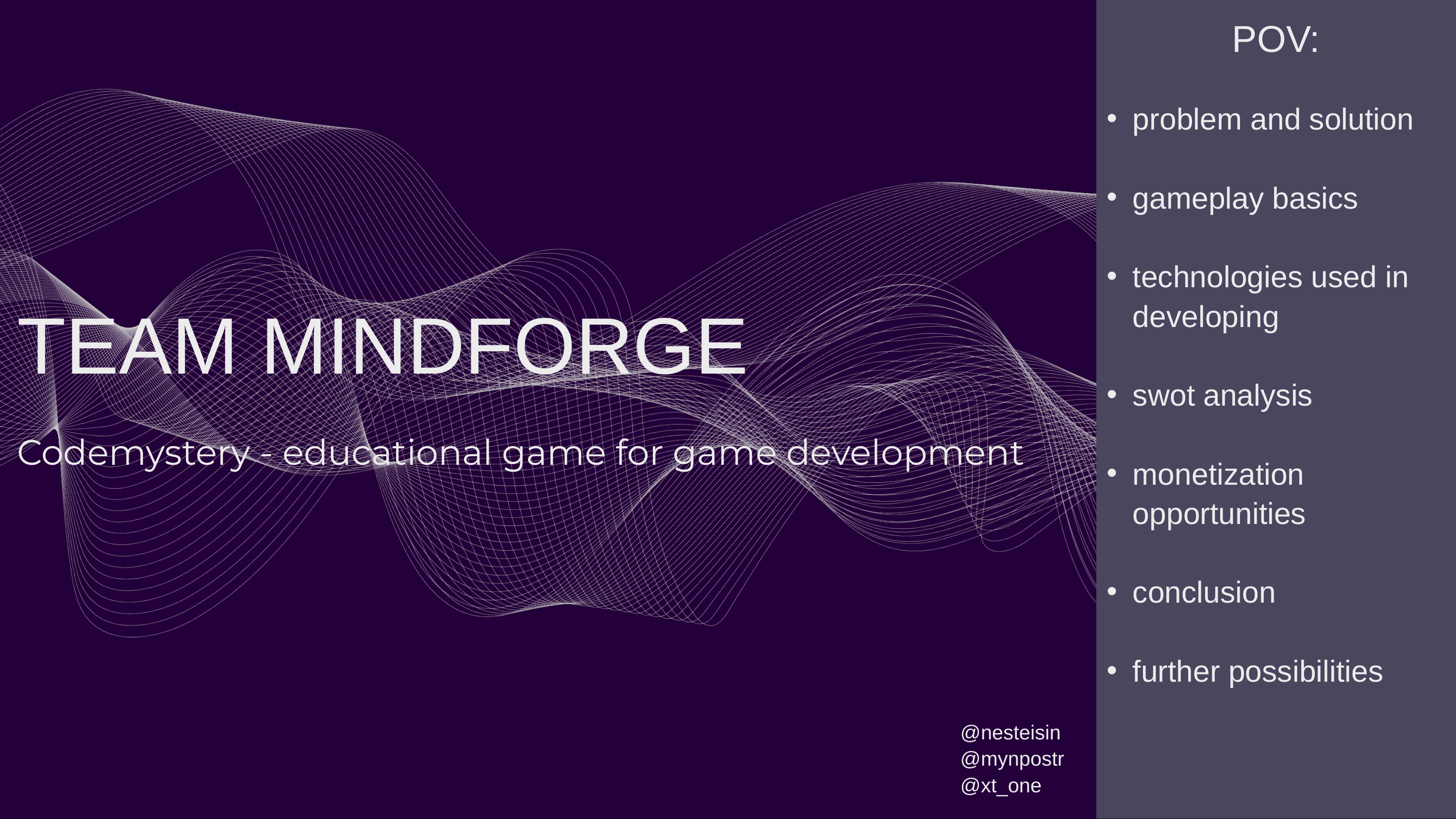

POV:

problem and solution

gameplay basics

technologies used in developing

swot analysis

monetization opportunities

conclusion

further possibilities

TEAM MINDFORGE
Codemystery - educational game for game development

@nesteisin
@mynpostr
@xt_one